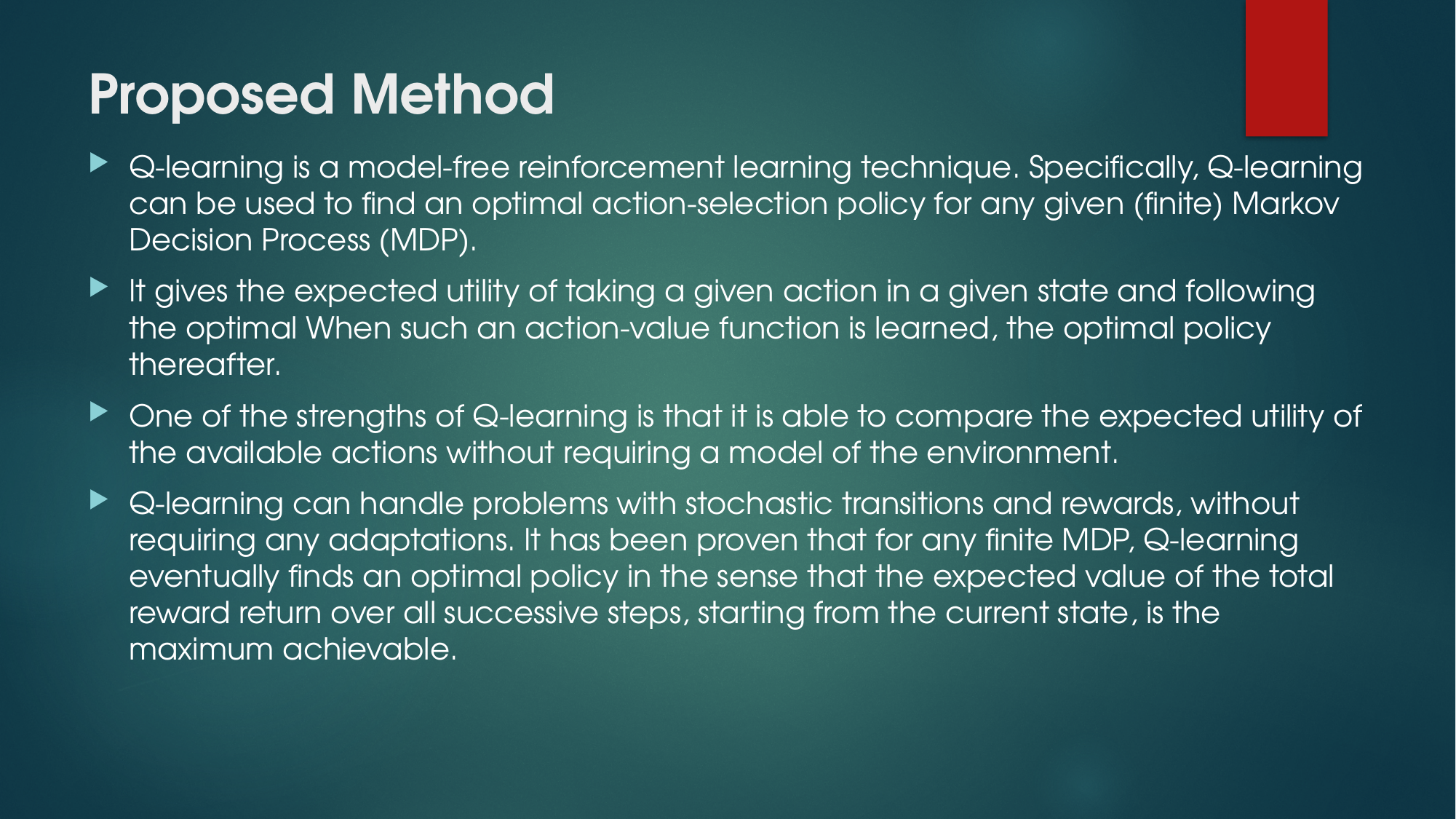

# Proposed Method
Q-learning is a model-free reinforcement learning technique. Specifically, Q-learning can be used to find an optimal action-selection policy for any given (finite) Markov Decision Process (MDP).
It gives the expected utility of taking a given action in a given state and following the optimal When such an action-value function is learned, the optimal policy thereafter.
One of the strengths of Q-learning is that it is able to compare the expected utility of the available actions without requiring a model of the environment.
Q-learning can handle problems with stochastic transitions and rewards, without requiring any adaptations. It has been proven that for any finite MDP, Q-learning eventually finds an optimal policy in the sense that the expected value of the total reward return over all successive steps, starting from the current state, is the maximum achievable.